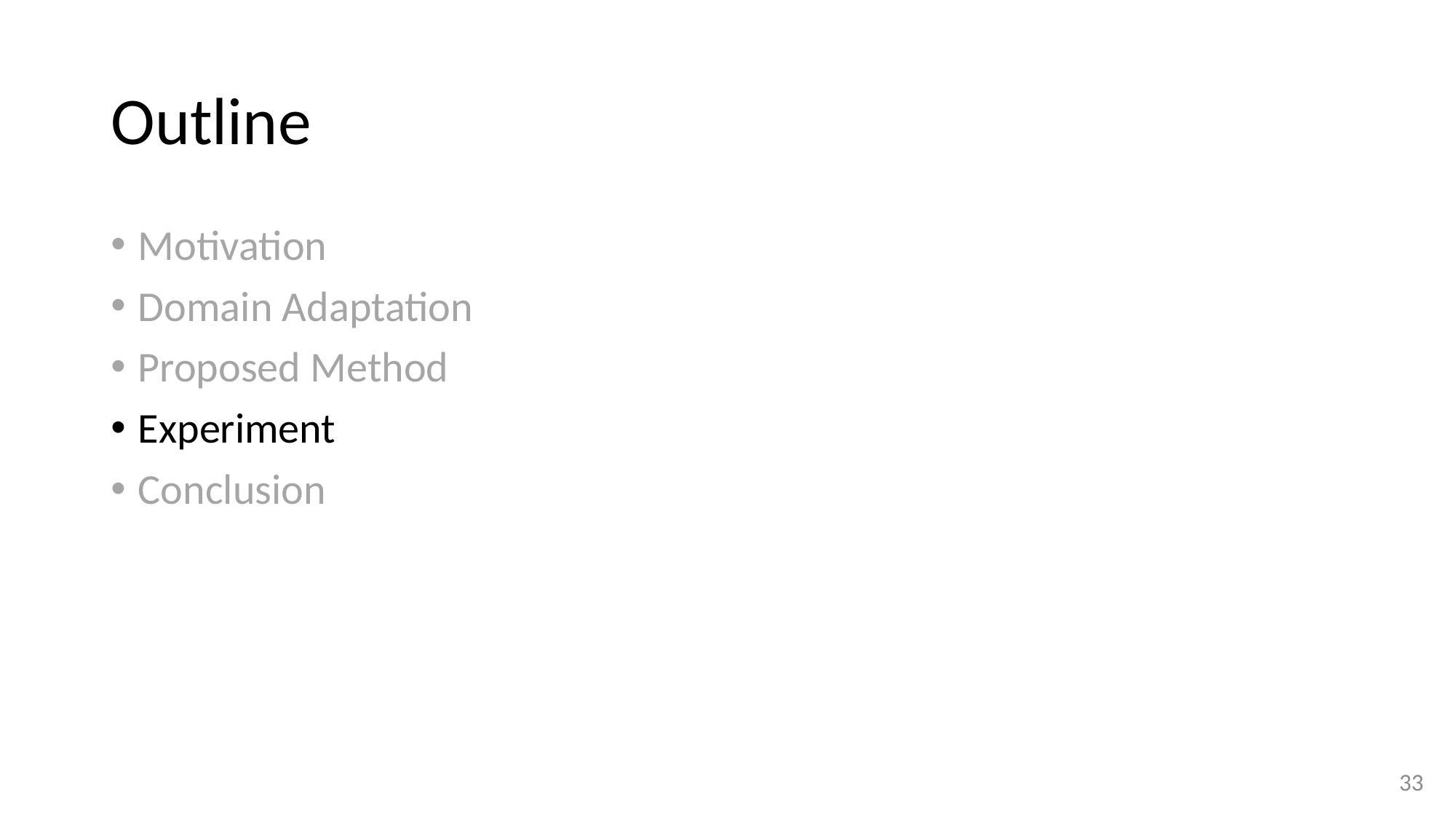

# Outline
Motivation
Domain Adaptation
Proposed Method
Experiment
Conclusion
33